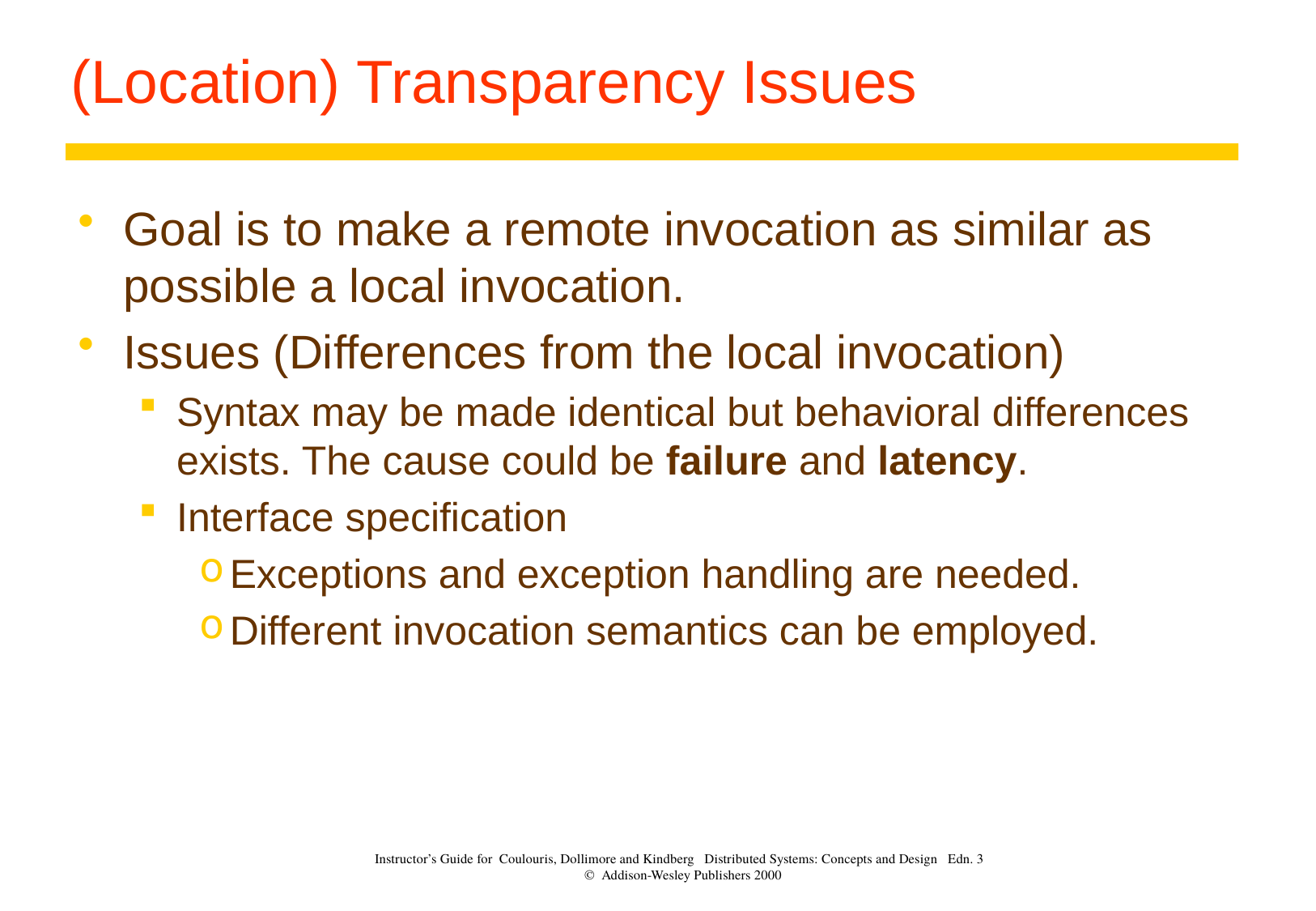

# (Location) Transparency Issues
Goal is to make a remote invocation as similar as possible a local invocation.
Issues (Differences from the local invocation)
Syntax may be made identical but behavioral differences exists. The cause could be failure and latency.
Interface specification
Exceptions and exception handling are needed.
Different invocation semantics can be employed.
Instructor’s Guide for  Coulouris, Dollimore and Kindberg   Distributed Systems: Concepts and Design   Edn. 3
©  Addison-Wesley Publishers 2000